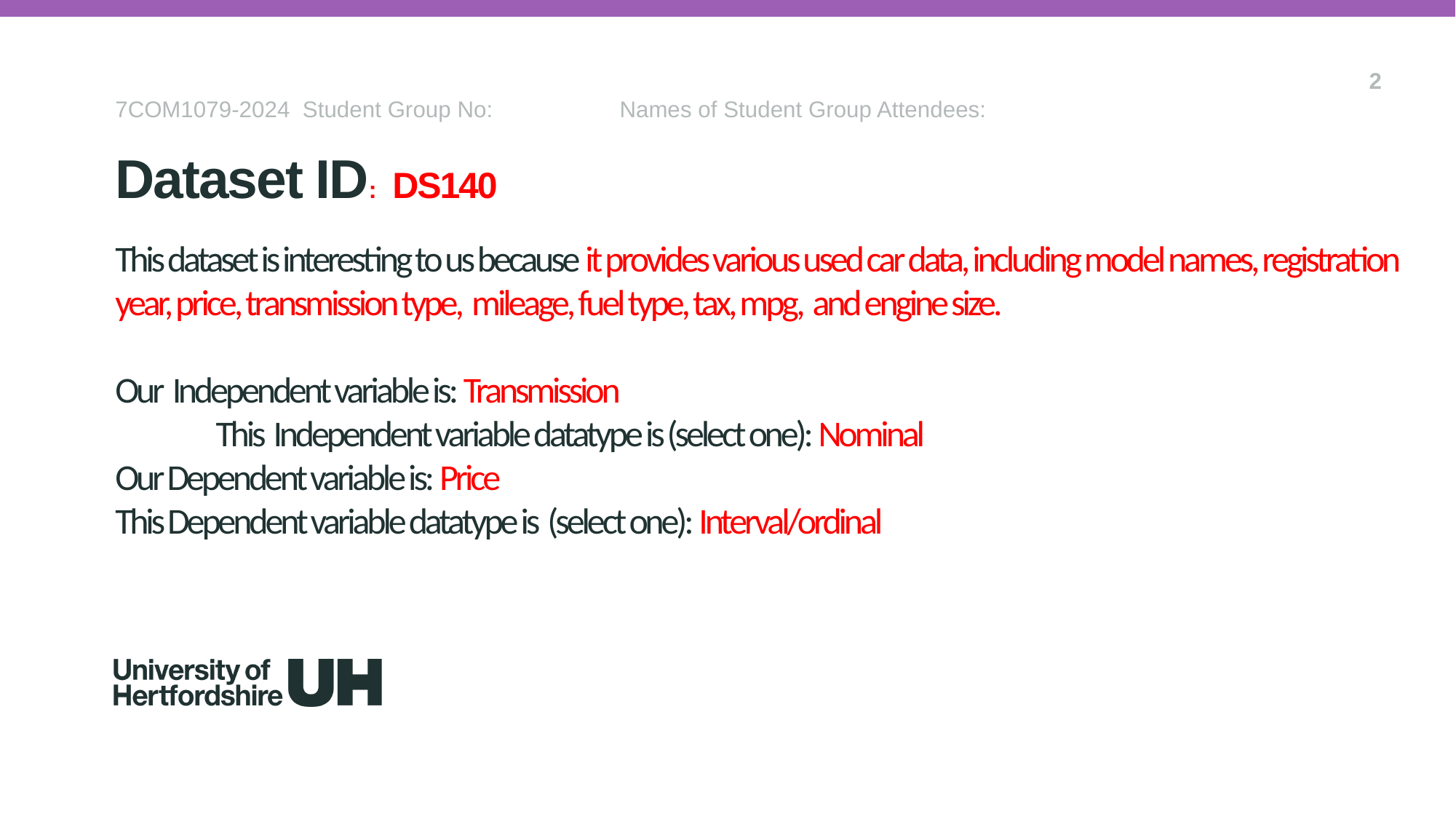

2
7COM1079-2024  Student Group No:                    Names of Student Group Attendees:
Dataset ID:   DS140
# This dataset is interesting to us because it provides various used car data, including model names, registration year, price, transmission type,  mileage, fuel type, tax, mpg,  and engine size. Our  Independent variable is: Transmission This  Independent variable datatype is (select one): Nominal Our Dependent variable is: Price This Dependent variable datatype is  (select one): Interval/ordinal